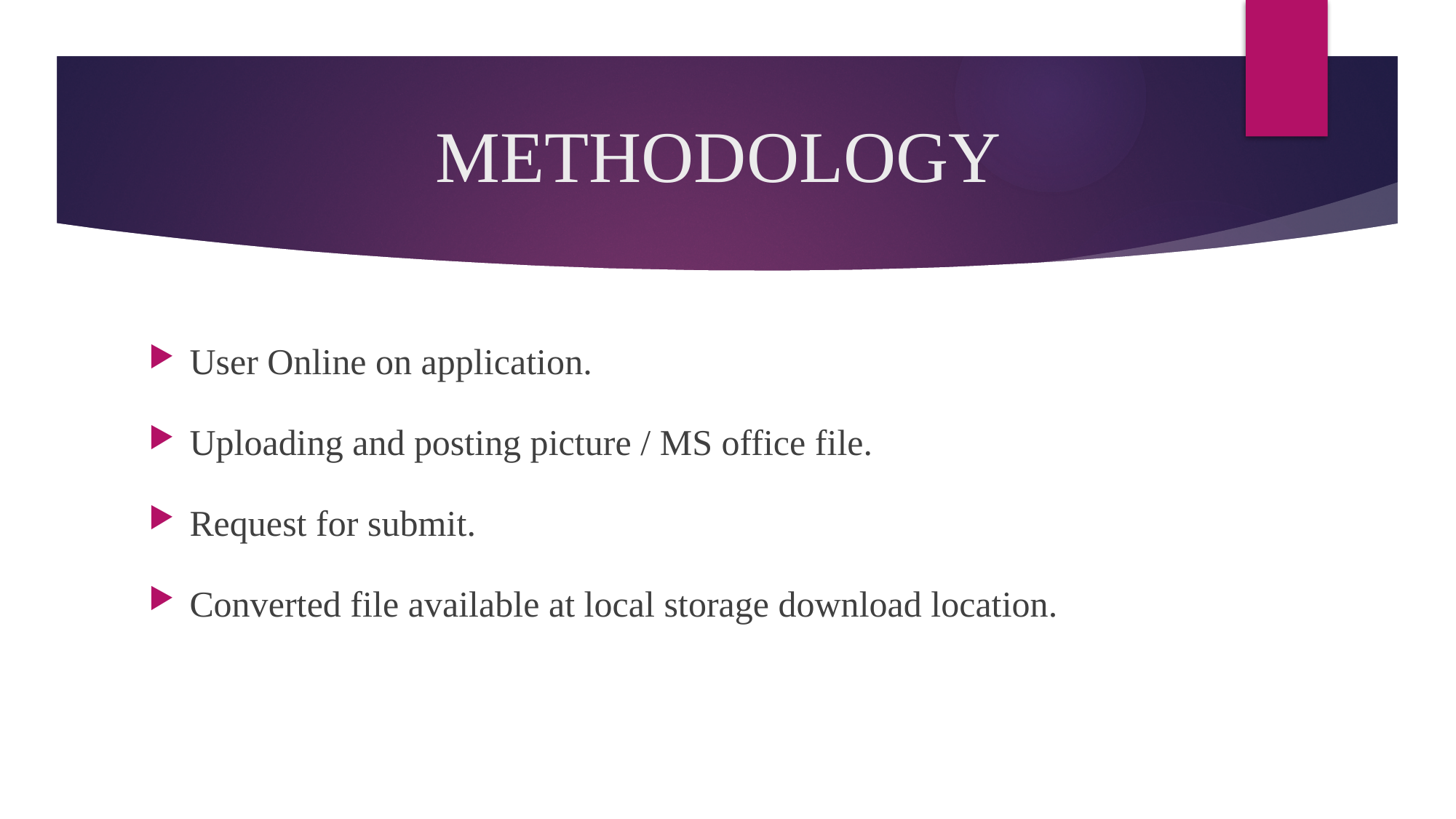

# METHODOLOGY
User Online on application.
Uploading and posting picture / MS office file.
Request for submit.
Converted file available at local storage download location.